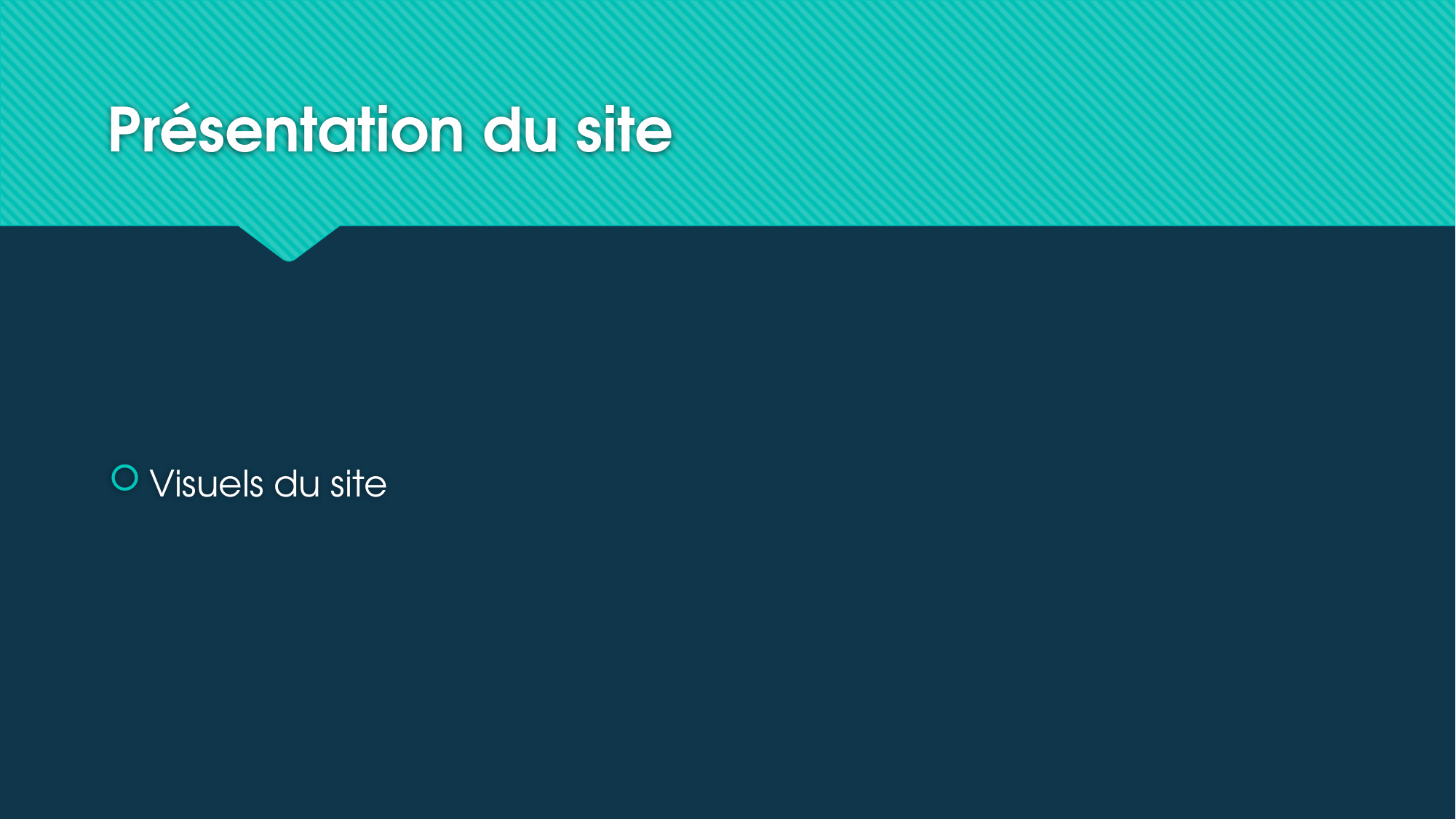

# Présentation du site
Visuels du site